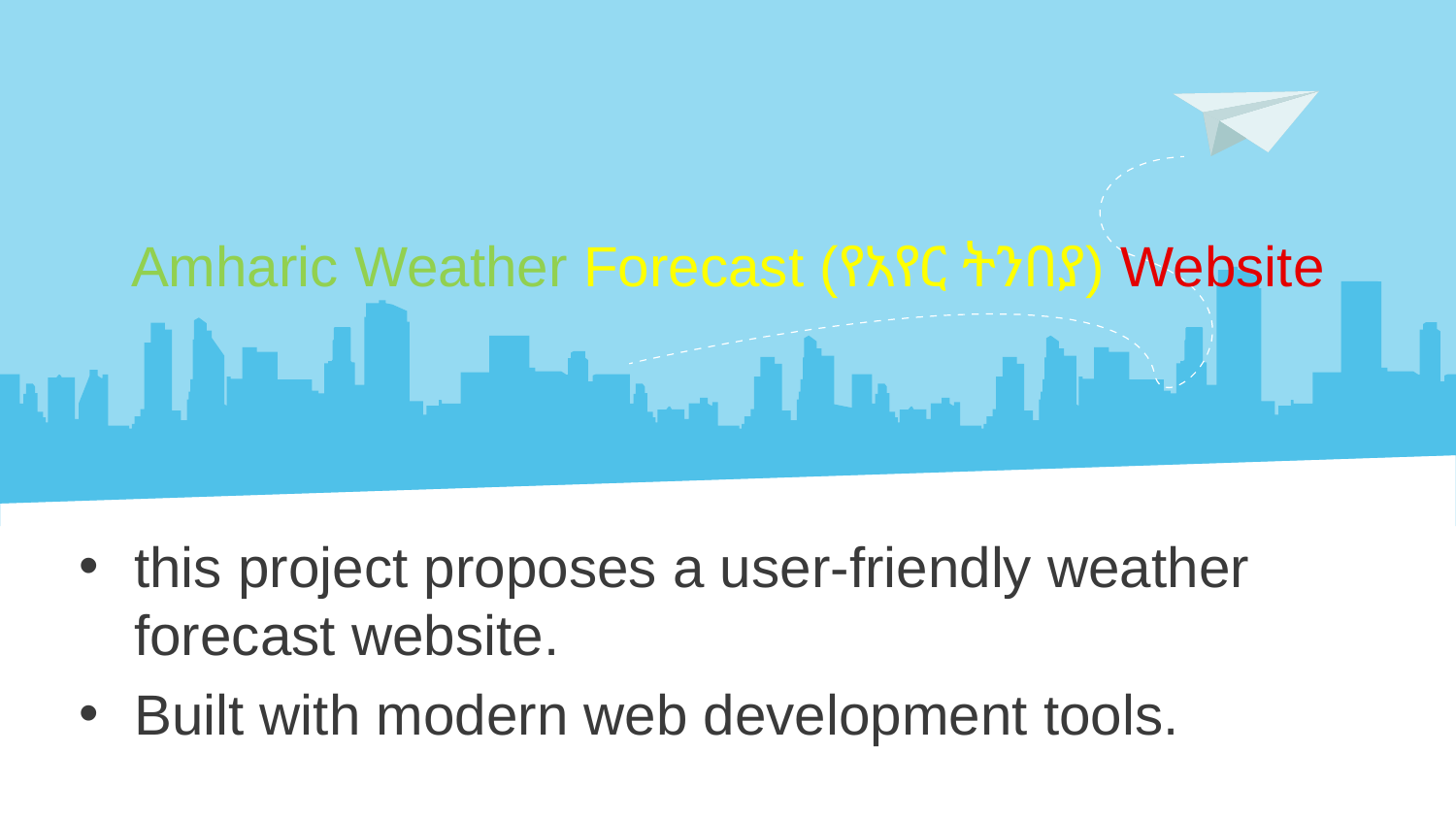

# Amharic Weather Forecast (የአየር ትንበያ) Website
this project proposes a user-friendly weather forecast website.
Built with modern web development tools.